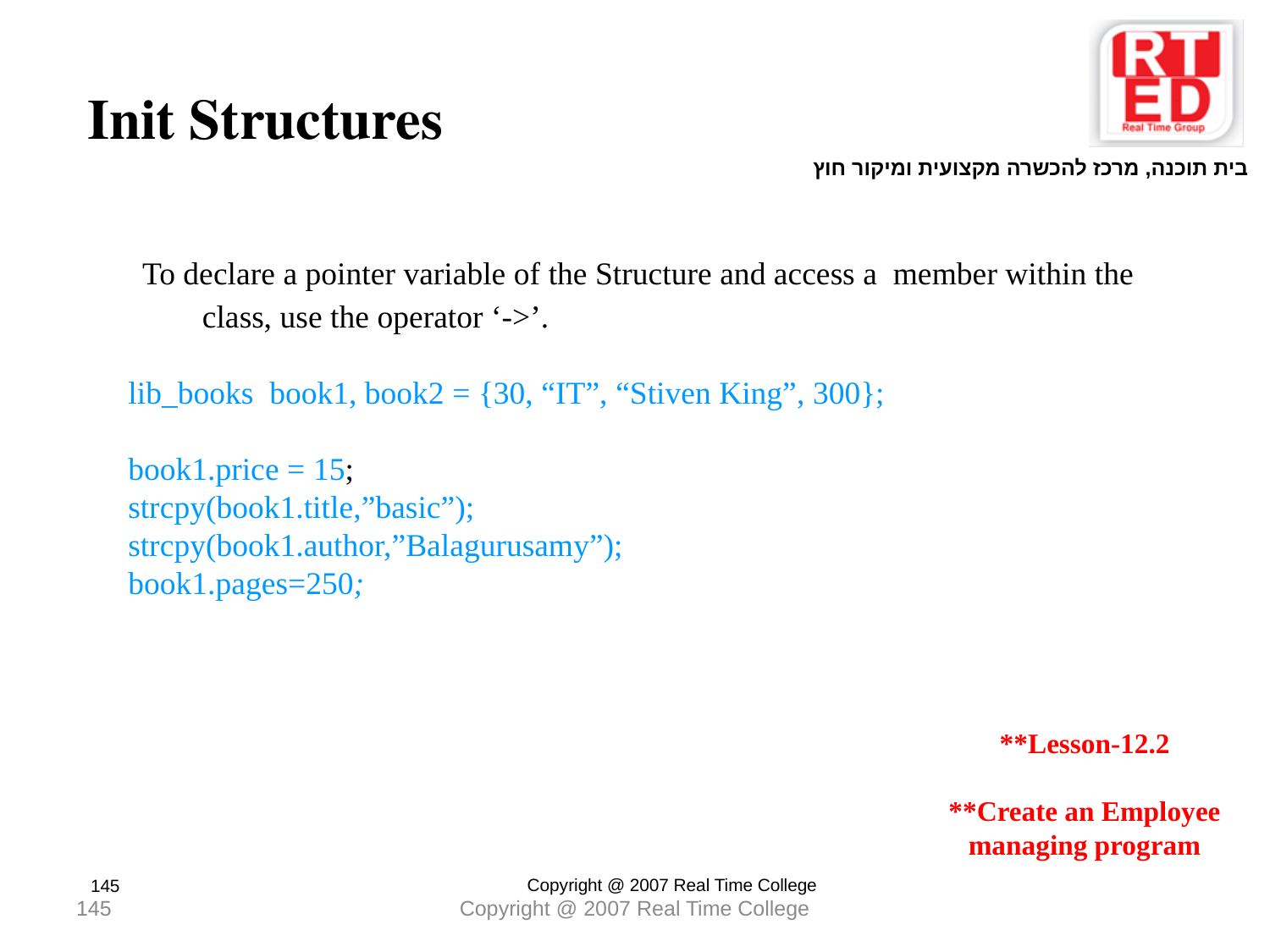

Init Structures
 To declare a pointer variable of the Structure and access a  member within the class, use the operator ‘->’.

lib_books  book1, book2 = {30, “IT”, “Stiven King”, 300};

book1.price = 15;
strcpy(book1.title,”basic”);
strcpy(book1.author,”Balagurusamy”);
book1.pages=250;

**Lesson-12.2

**Create an Employee managing program

Copyright @ 2007 Real Time College
145
145
Copyright @ 2007 Real Time College